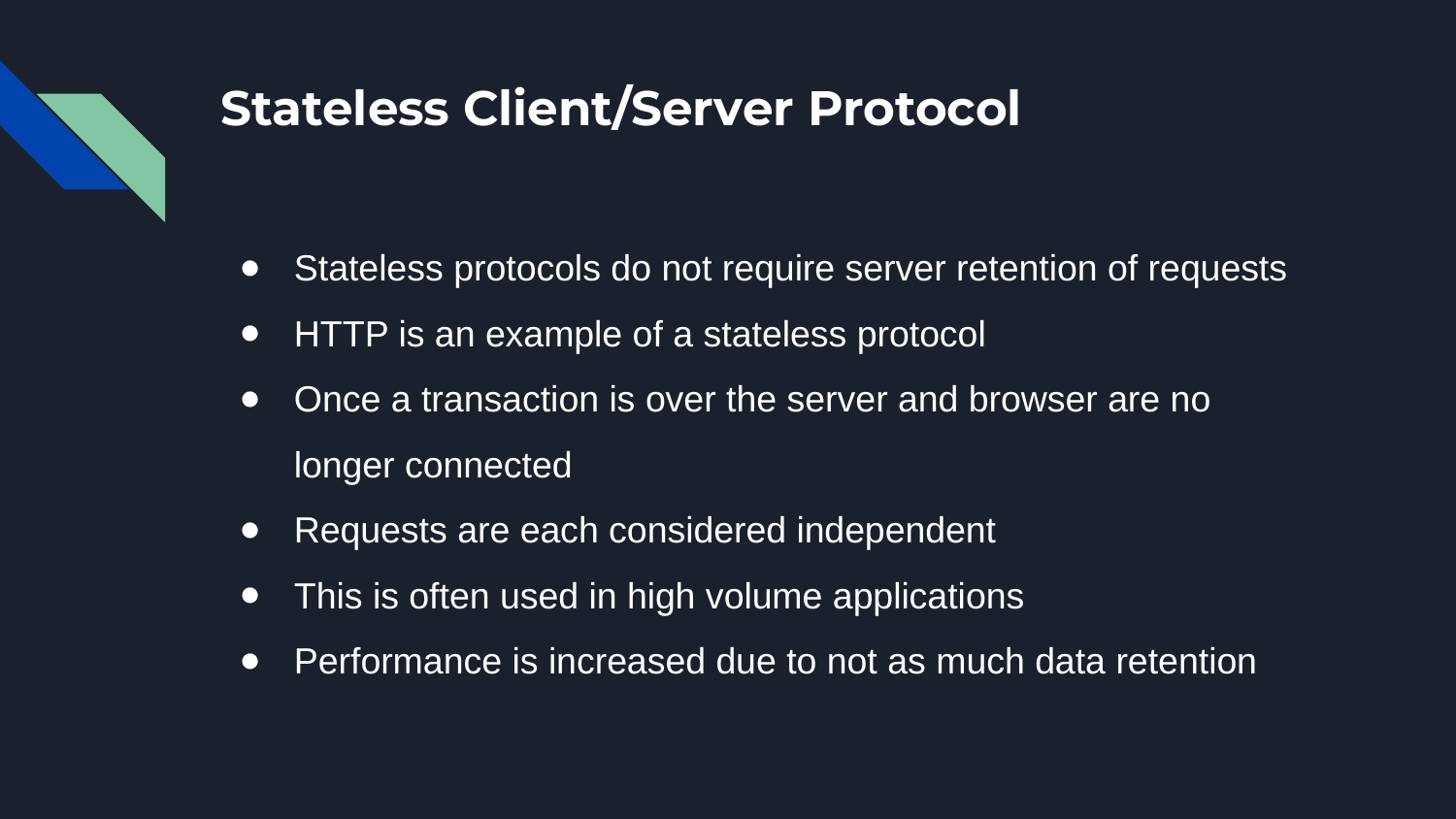

# Stateless Client/Server Protocol
Stateless protocols do not require server retention of requests
HTTP is an example of a stateless protocol
Once a transaction is over the server and browser are no longer connected
Requests are each considered independent
This is often used in high volume applications
Performance is increased due to not as much data retention